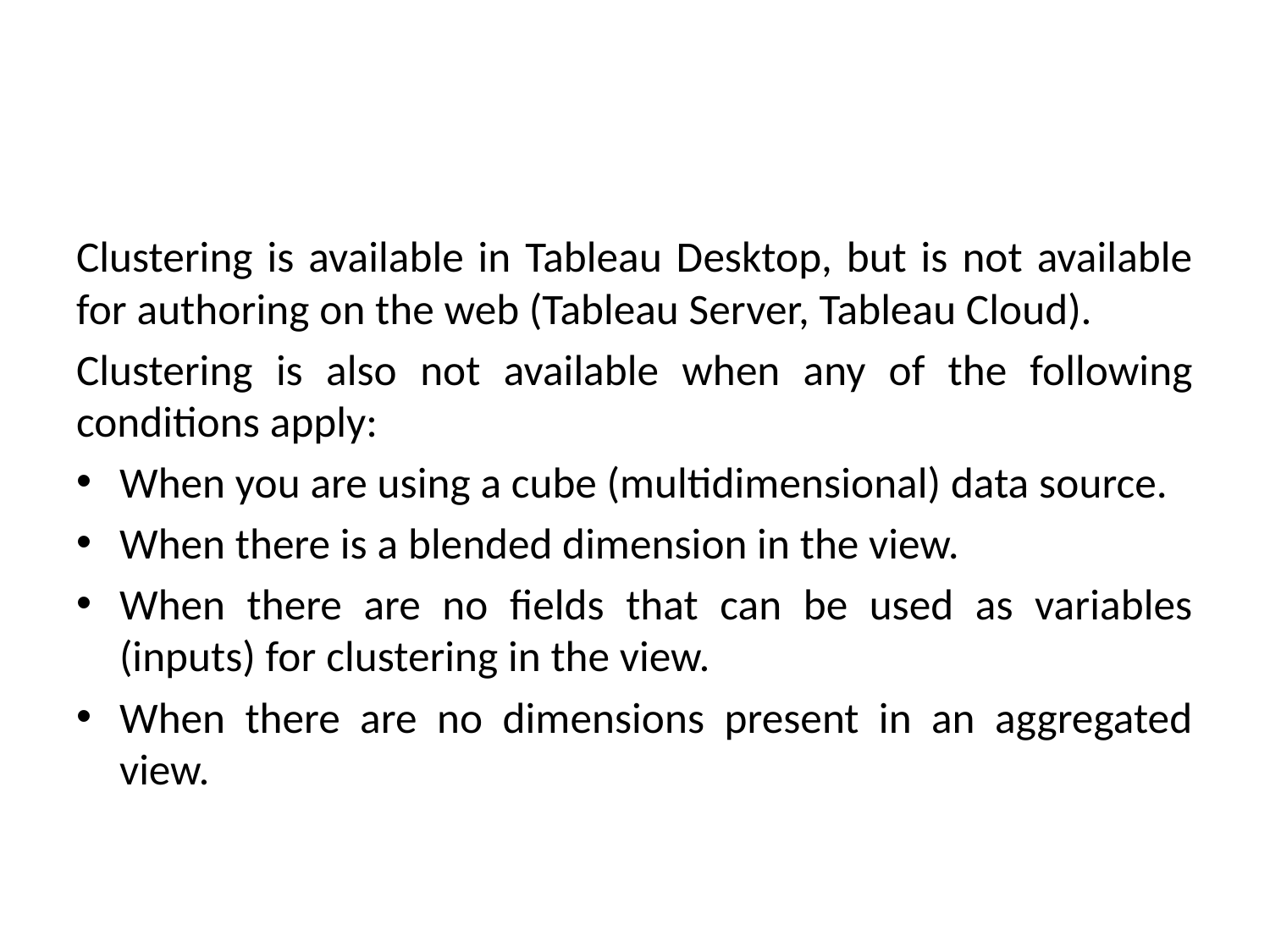

#
Clustering is available in Tableau Desktop, but is not available for authoring on the web (Tableau Server, Tableau Cloud).
Clustering is also not available when any of the following conditions apply:
When you are using a cube (multidimensional) data source.
When there is a blended dimension in the view.
When there are no fields that can be used as variables (inputs) for clustering in the view.
When there are no dimensions present in an aggregated view.